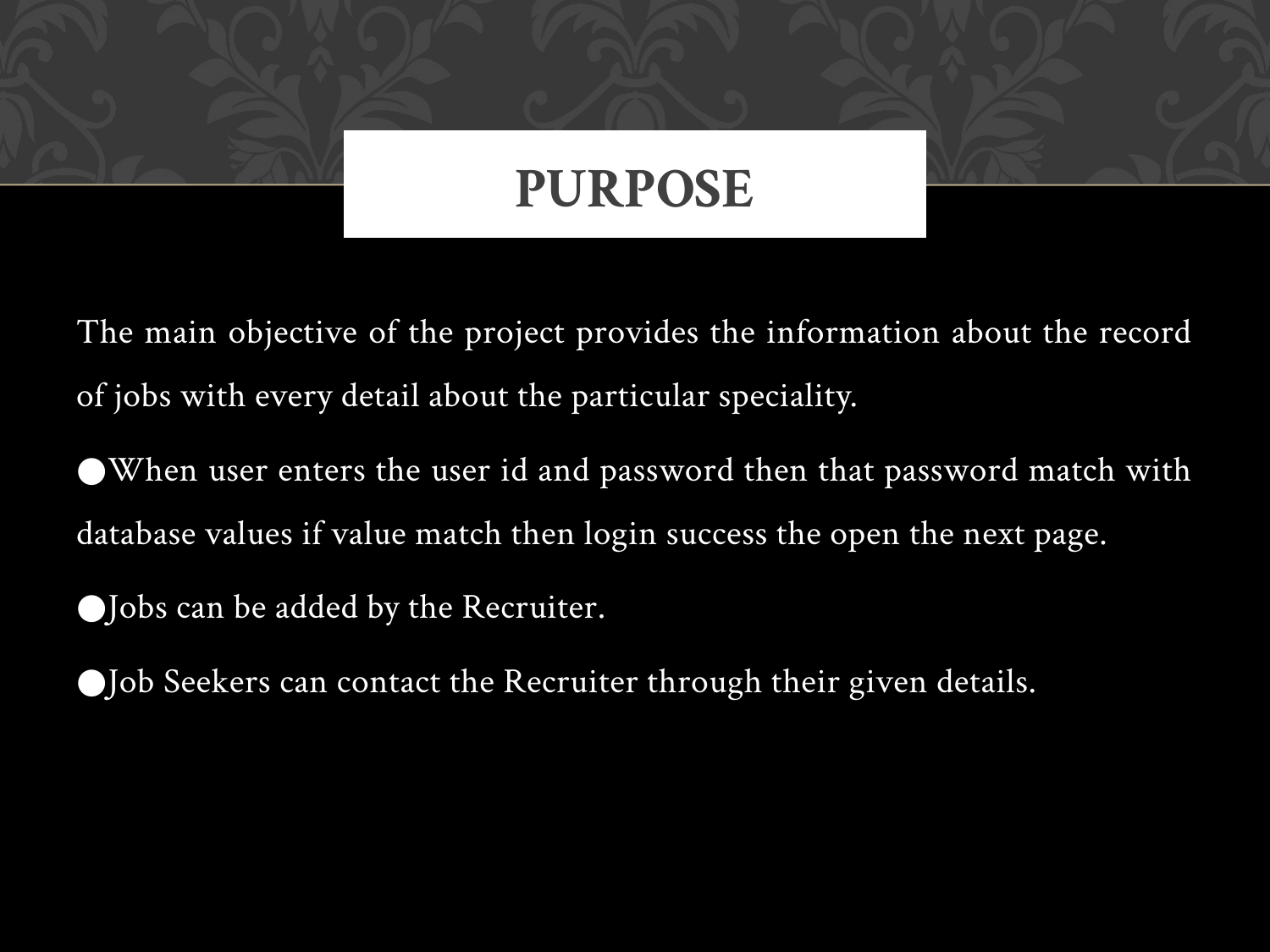

# PURPOSE
The main objective of the project provides the information about the record of jobs with every detail about the particular speciality.
●When user enters the user id and password then that password match with database values if value match then login success the open the next page.
●Jobs can be added by the Recruiter.
●Job Seekers can contact the Recruiter through their given details.